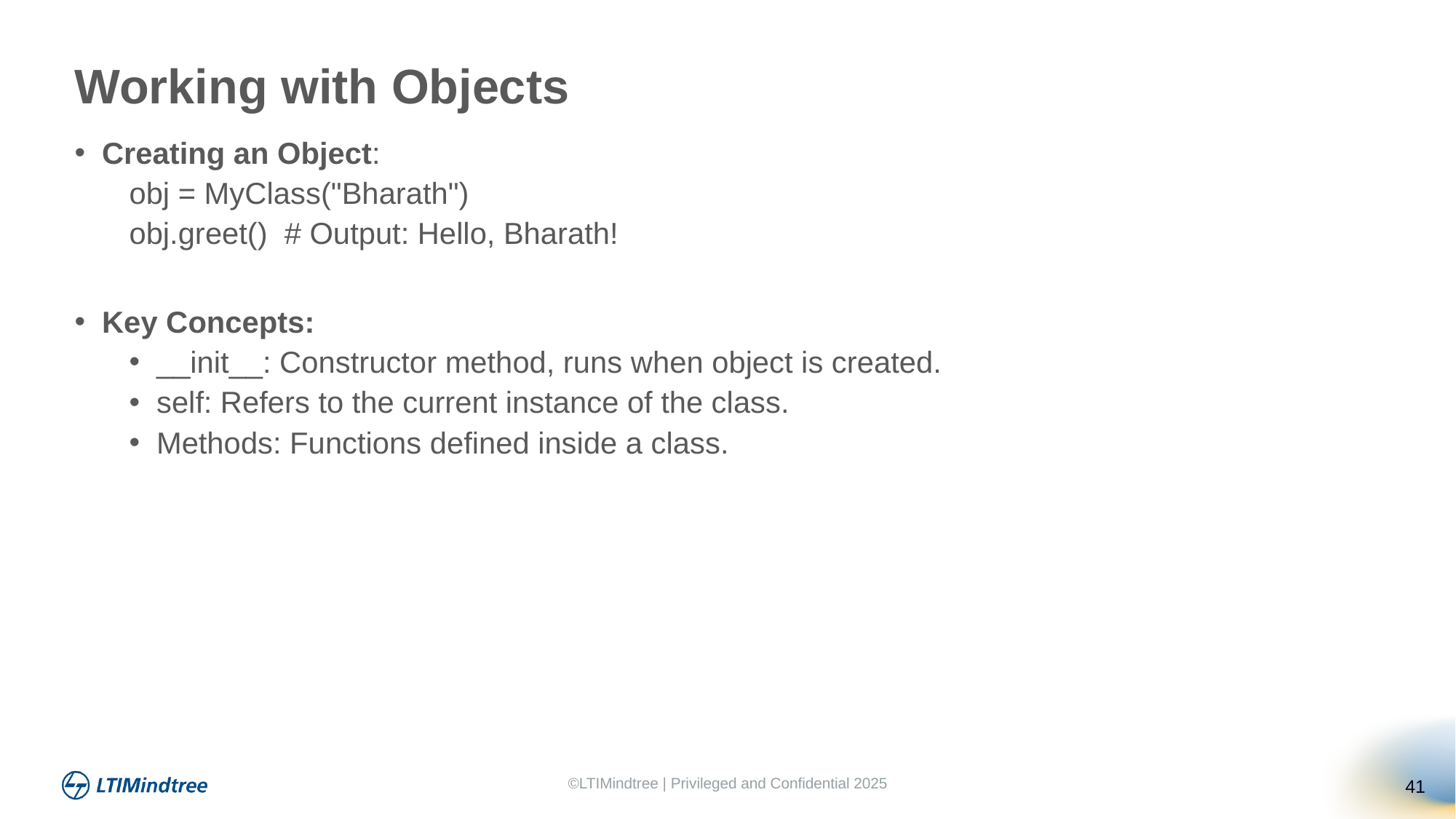

Working with Objects
Creating an Object:
obj = MyClass("Bharath")
obj.greet()  # Output: Hello, Bharath!

Key Concepts:
__init__: Constructor method, runs when object is created.
self: Refers to the current instance of the class.
Methods: Functions defined inside a class.